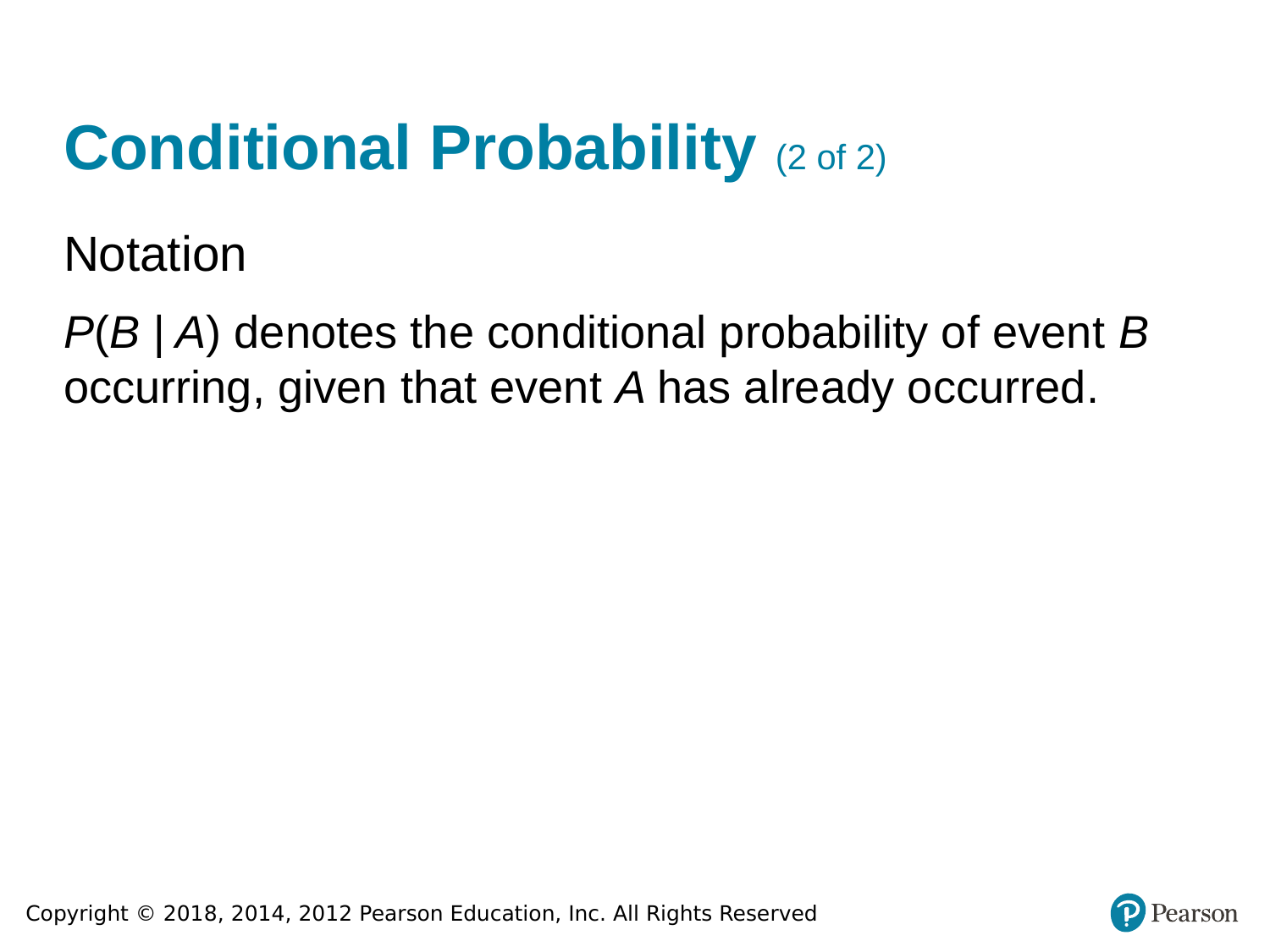

# Conditional Probability (2 of 2)
Notation
P(B | A) denotes the conditional probability of event B occurring, given that event A has already occurred.